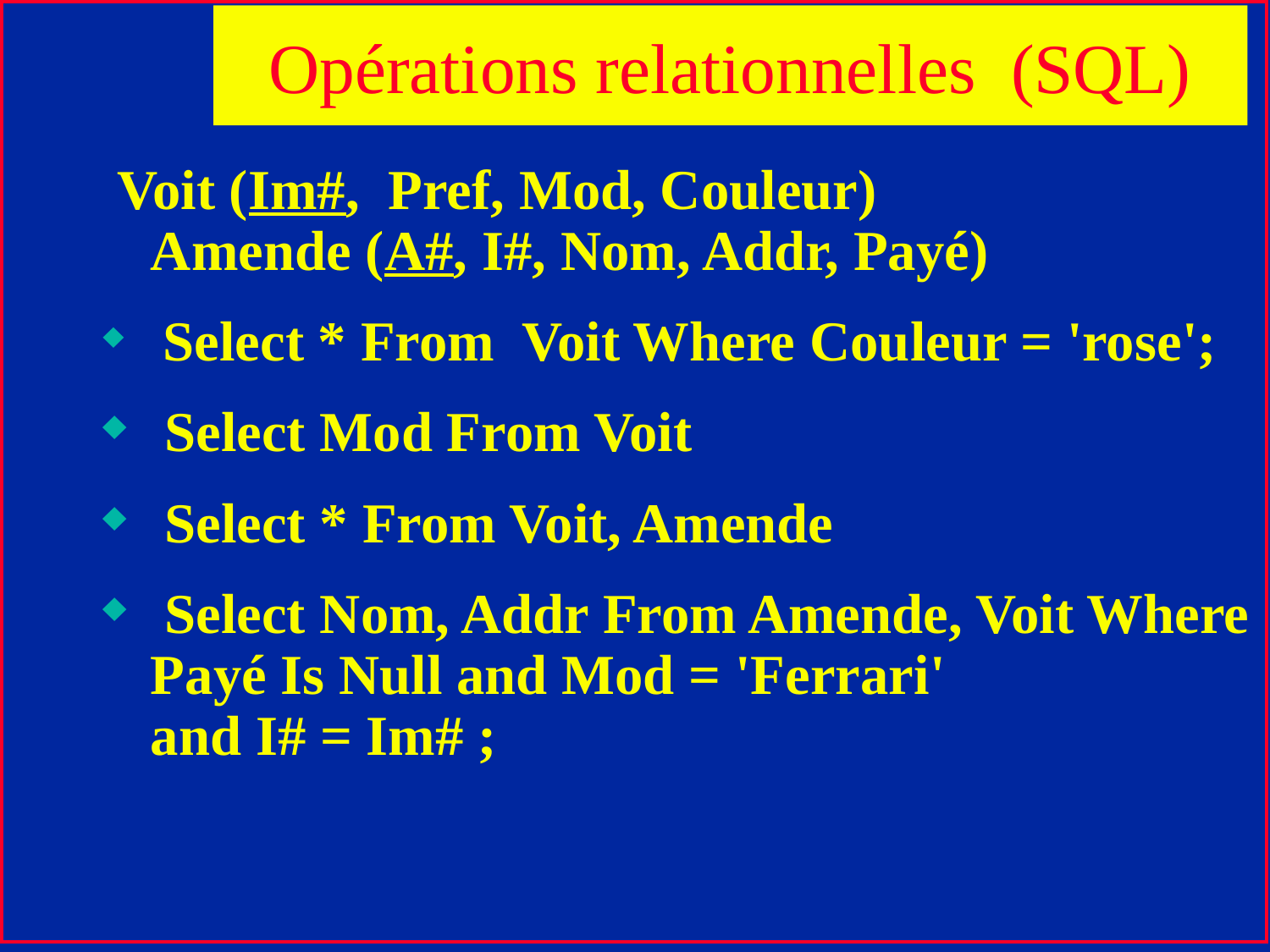

Opérations relationnelles  (SQL)
 Voit (Im#,  Pref, Mod, Couleur)
Amende (A#, I#, Nom, Addr, Payé)
 Select * From  Voit Where Couleur = 'rose';
 Select Mod From Voit
 Select * From Voit, Amende
 Select Nom, Addr From Amende, Voit Where Payé Is Null and Mod = 'Ferrari'
and I# = Im# ;